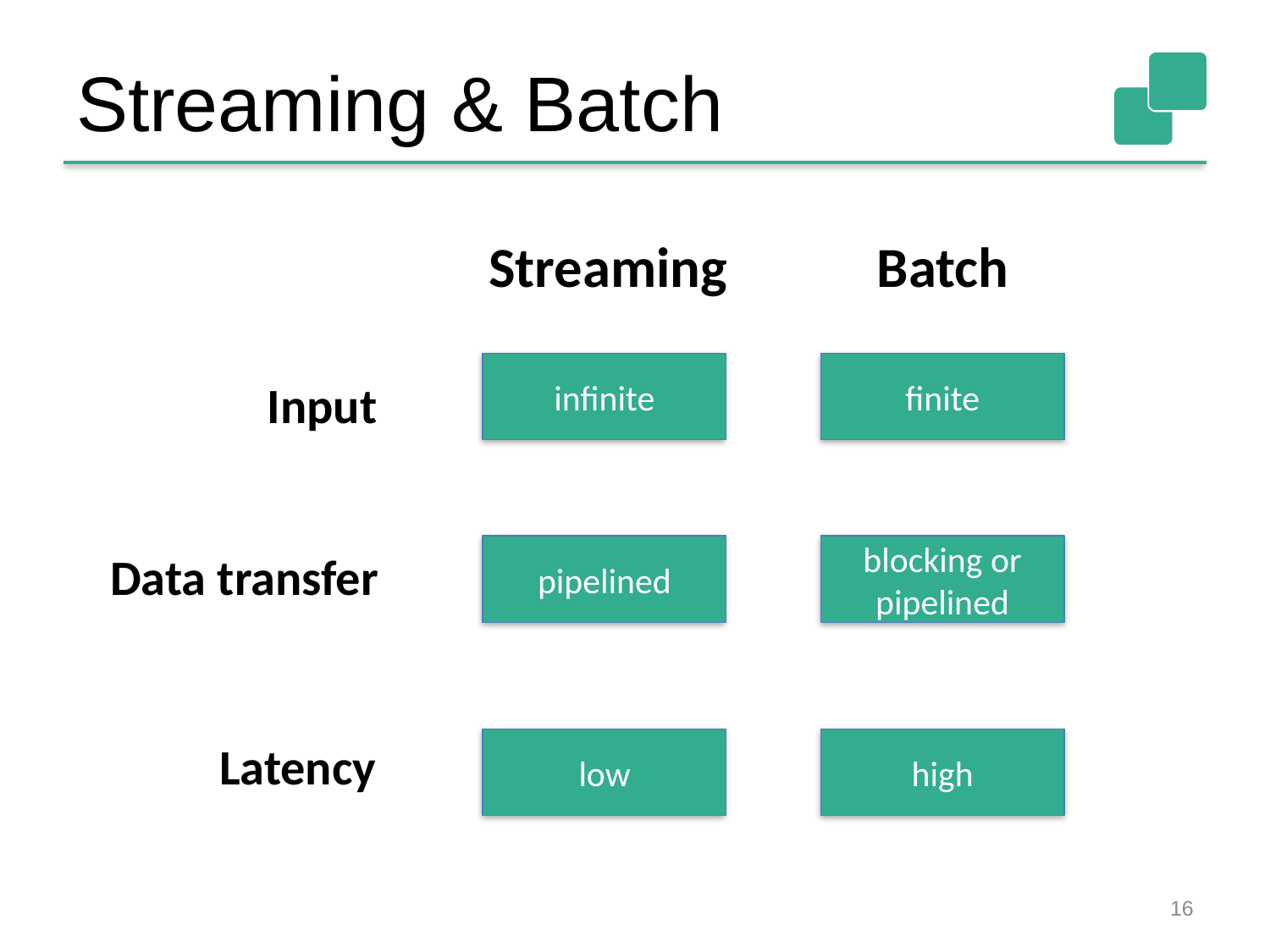

# Streaming & Batch
Streaming
infinite
pipelined
low
Batch
finite
blocking or pipelined
high
Input
Data transfer
Latency
16